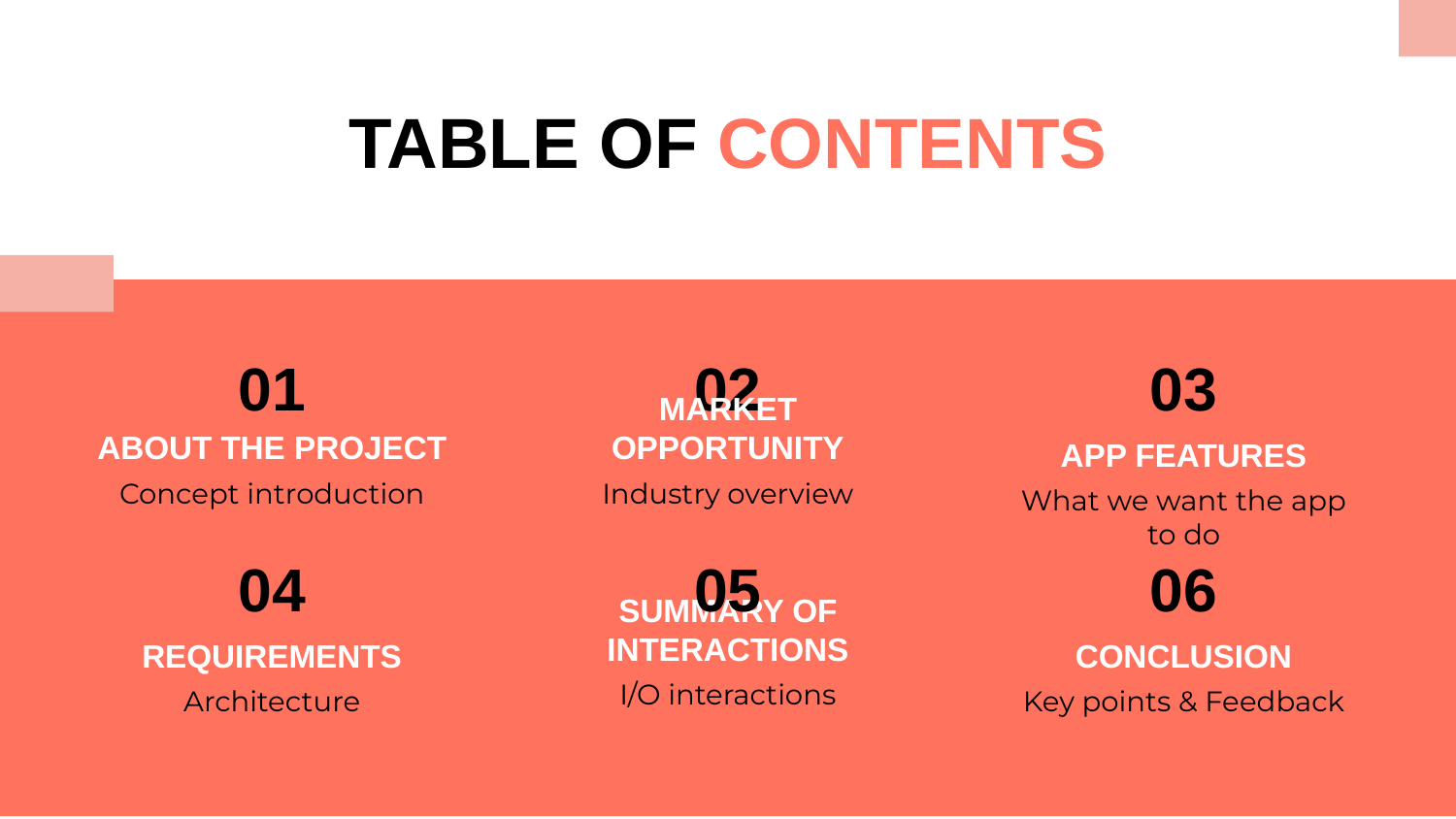

TABLE OF CONTENTS
01
02
03
# ABOUT THE PROJECT
MARKET OPPORTUNITY
APP FEATURES
Concept introduction
Industry overview

What we want the app to do

04
05
06
SUMMARY OF INTERACTIONS
REQUIREMENTS
CONCLUSION
I/O interactions

Architecture

Key points & Feedback